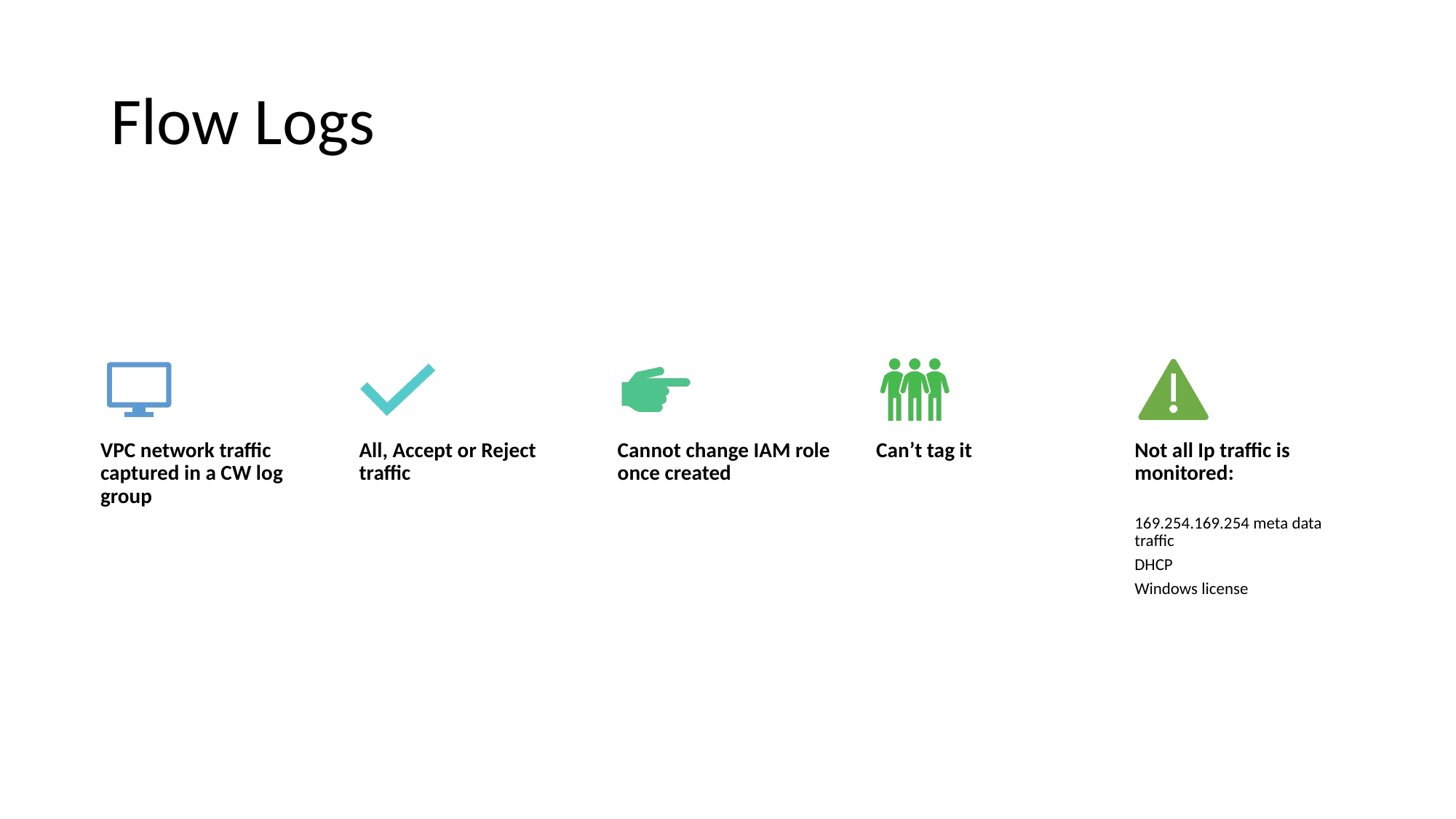

# Flow Logs
VPC network traffic captured in a CW log group
All, Accept or Reject traffic
Cannot change IAM role once created
Can’t tag it
Not all Ip traffic is monitored:
169.254.169.254 meta data traffic
DHCP
Windows license